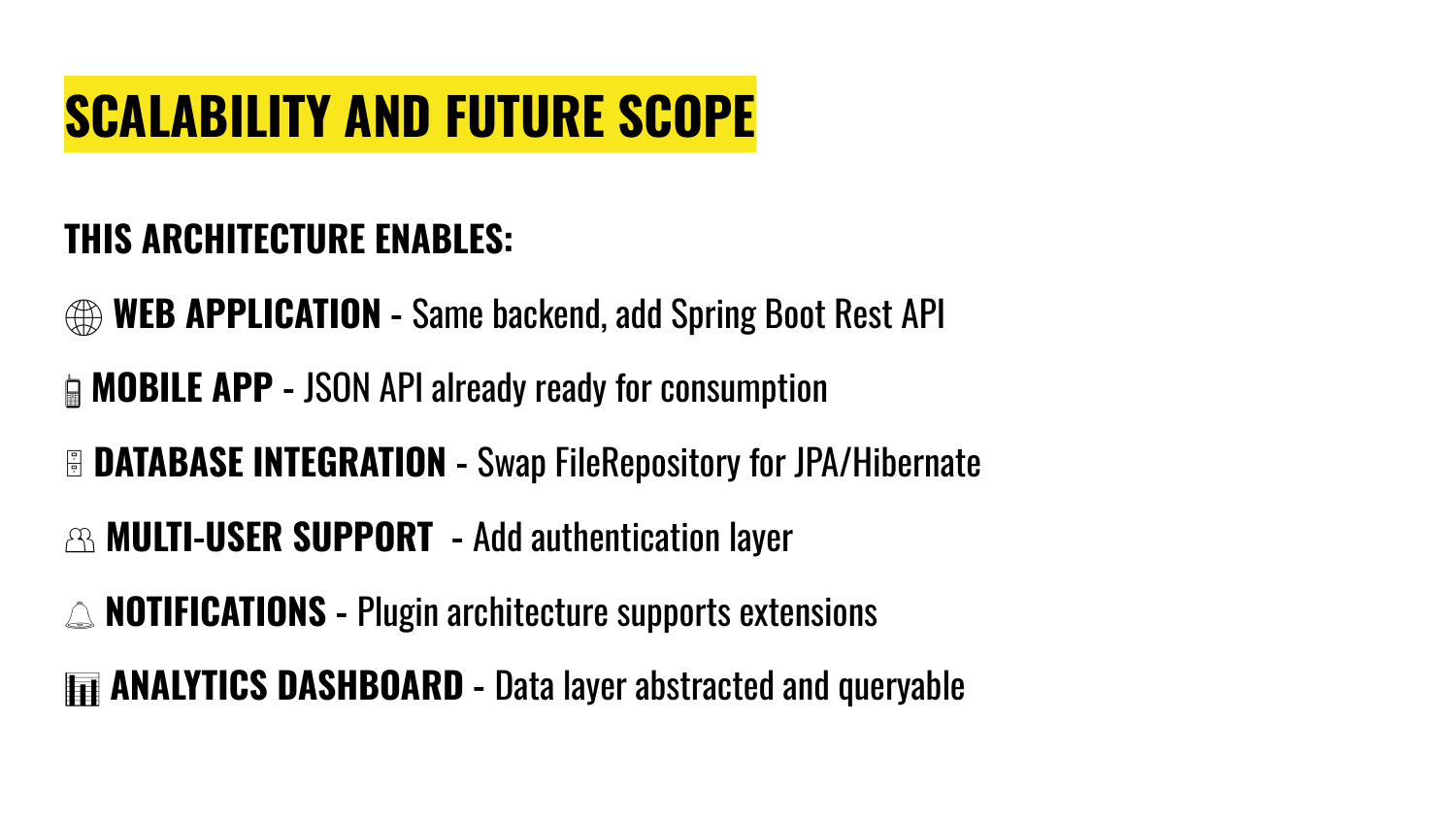

# SCALABILITY AND FUTURE SCOPE
THIS ARCHITECTURE ENABLES:
🌐 WEB APPLICATION - Same backend, add Spring Boot Rest API
📱 MOBILE APP - JSON API already ready for consumption
🗄️ DATABASE INTEGRATION - Swap FileRepository for JPA/Hibernate
👥 MULTI-USER SUPPORT  - Add authentication layer
🔔 NOTIFICATIONS - Plugin architecture supports extensions
📊 ANALYTICS DASHBOARD - Data layer abstracted and queryable